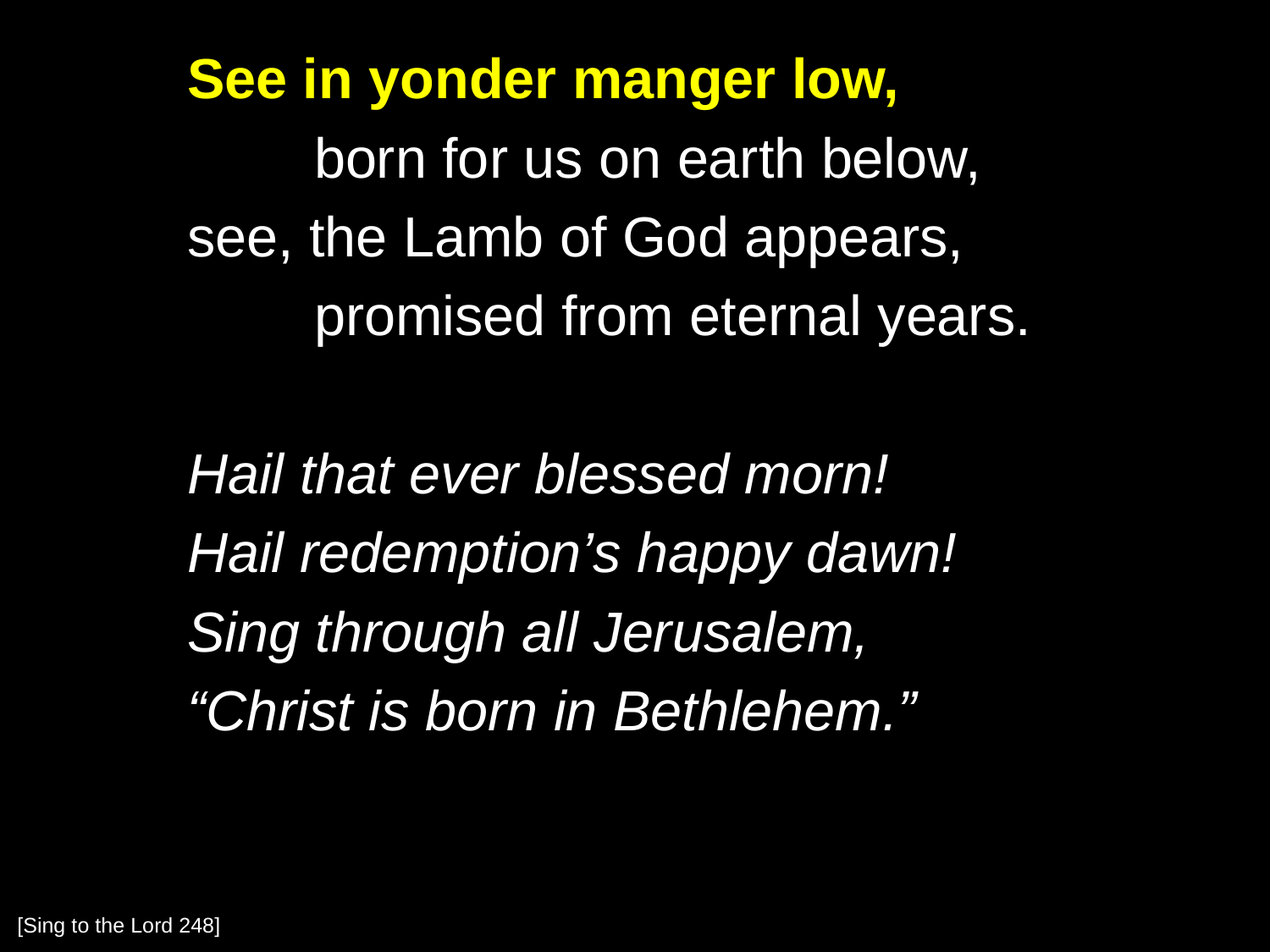

See in yonder manger low,
		born for us on earth below,
	see, the Lamb of God appears,
		promised from eternal years.

	Hail that ever blessed morn!
	Hail redemption’s happy dawn!
	Sing through all Jerusalem,
	“Christ is born in Bethlehem.”
[Sing to the Lord 248]